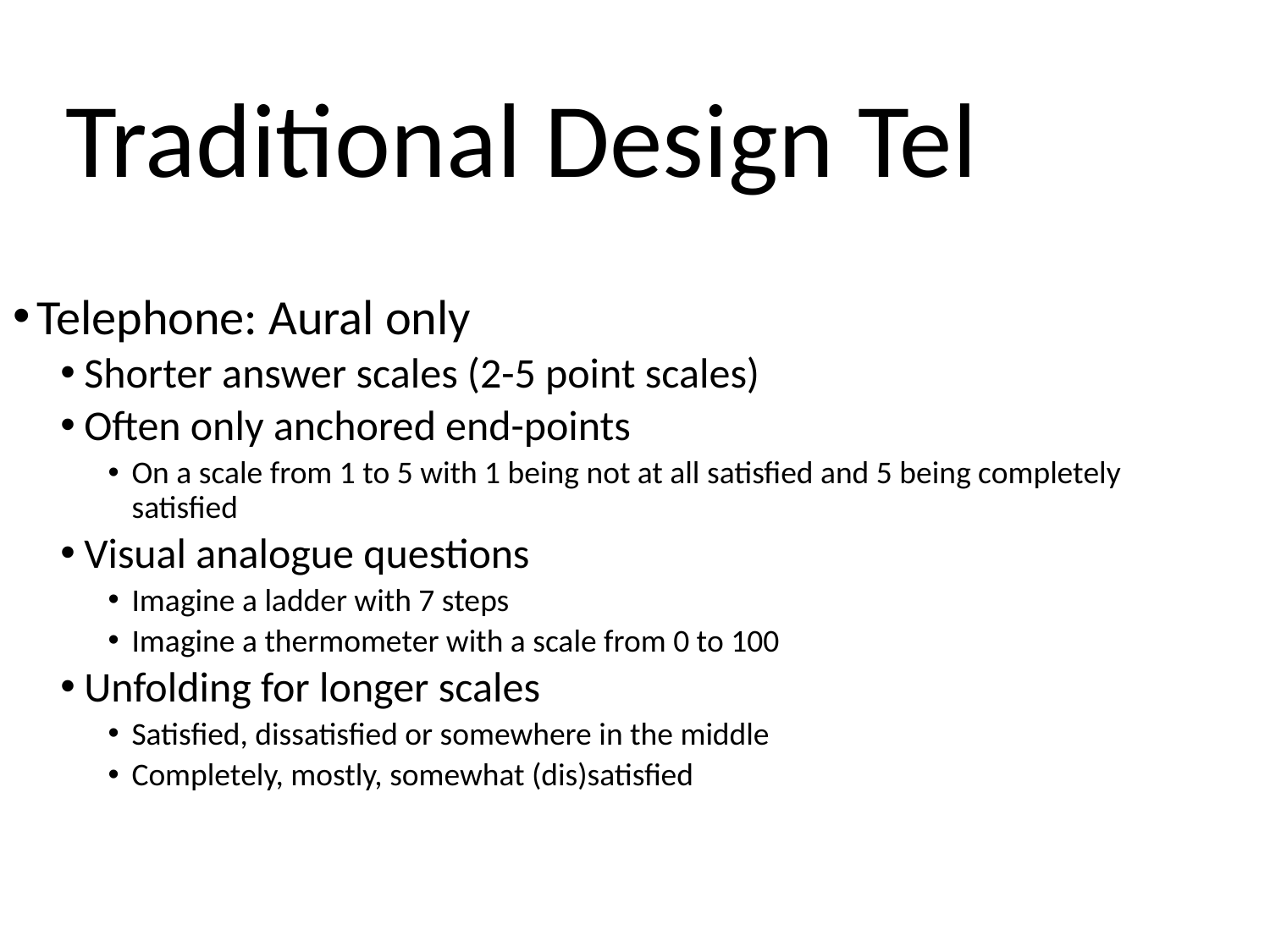

# Traditional Design Tel
Telephone: Aural only
Shorter answer scales (2-5 point scales)
Often only anchored end-points
On a scale from 1 to 5 with 1 being not at all satisfied and 5 being completely satisfied
Visual analogue questions
Imagine a ladder with 7 steps
Imagine a thermometer with a scale from 0 to 100
Unfolding for longer scales
Satisfied, dissatisfied or somewhere in the middle
Completely, mostly, somewhat (dis)satisfied